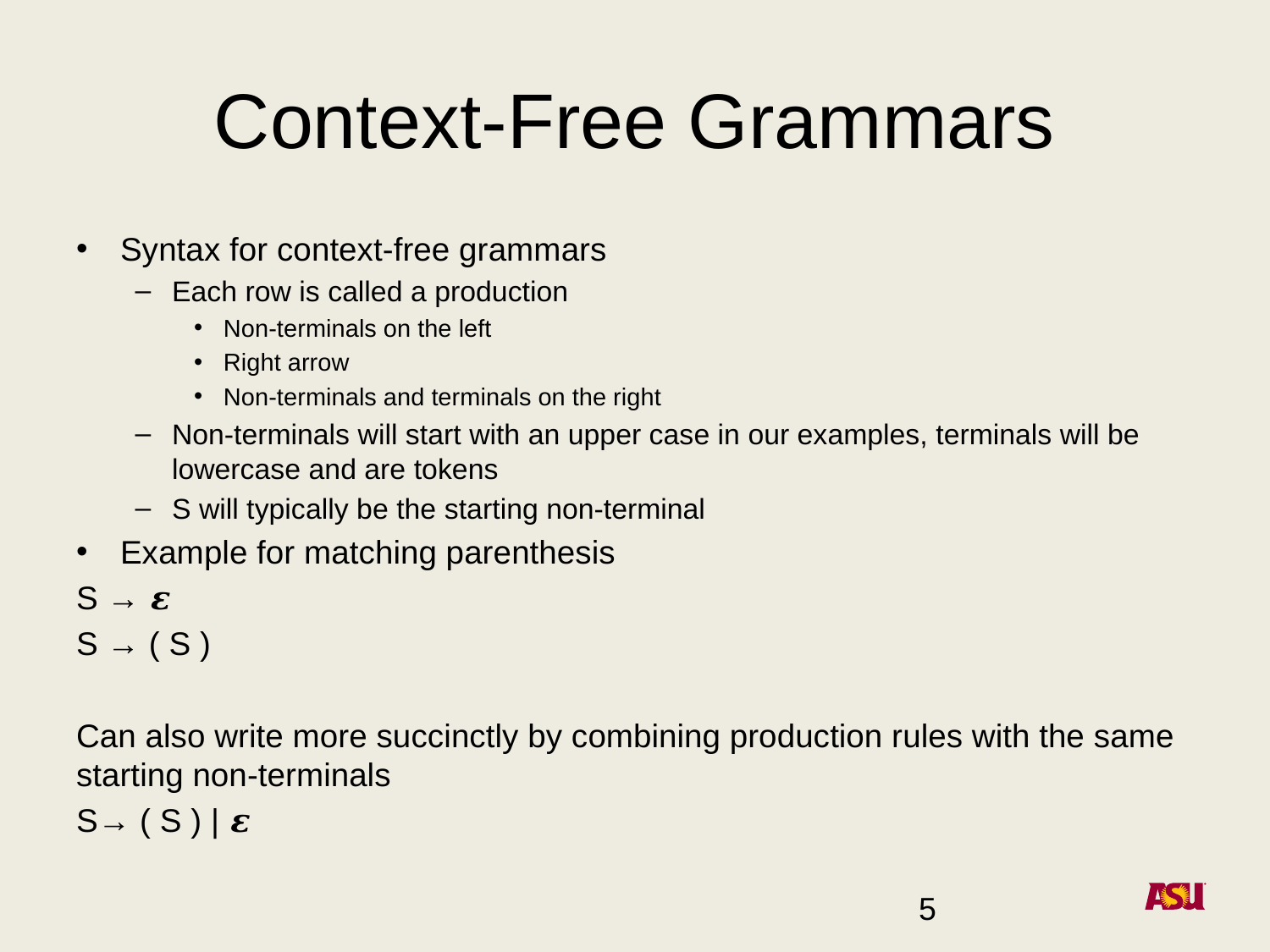

# Context-Free Grammars
Syntax for context-free grammars
Each row is called a production
Non-terminals on the left
Right arrow
Non-terminals and terminals on the right
Non-terminals will start with an upper case in our examples, terminals will be lowercase and are tokens
S will typically be the starting non-terminal
Example for matching parenthesis
S → 𝜺
S → ( S )

Can also write more succinctly by combining production rules with the same starting non-terminals
S→ ( S ) | 𝜺
5